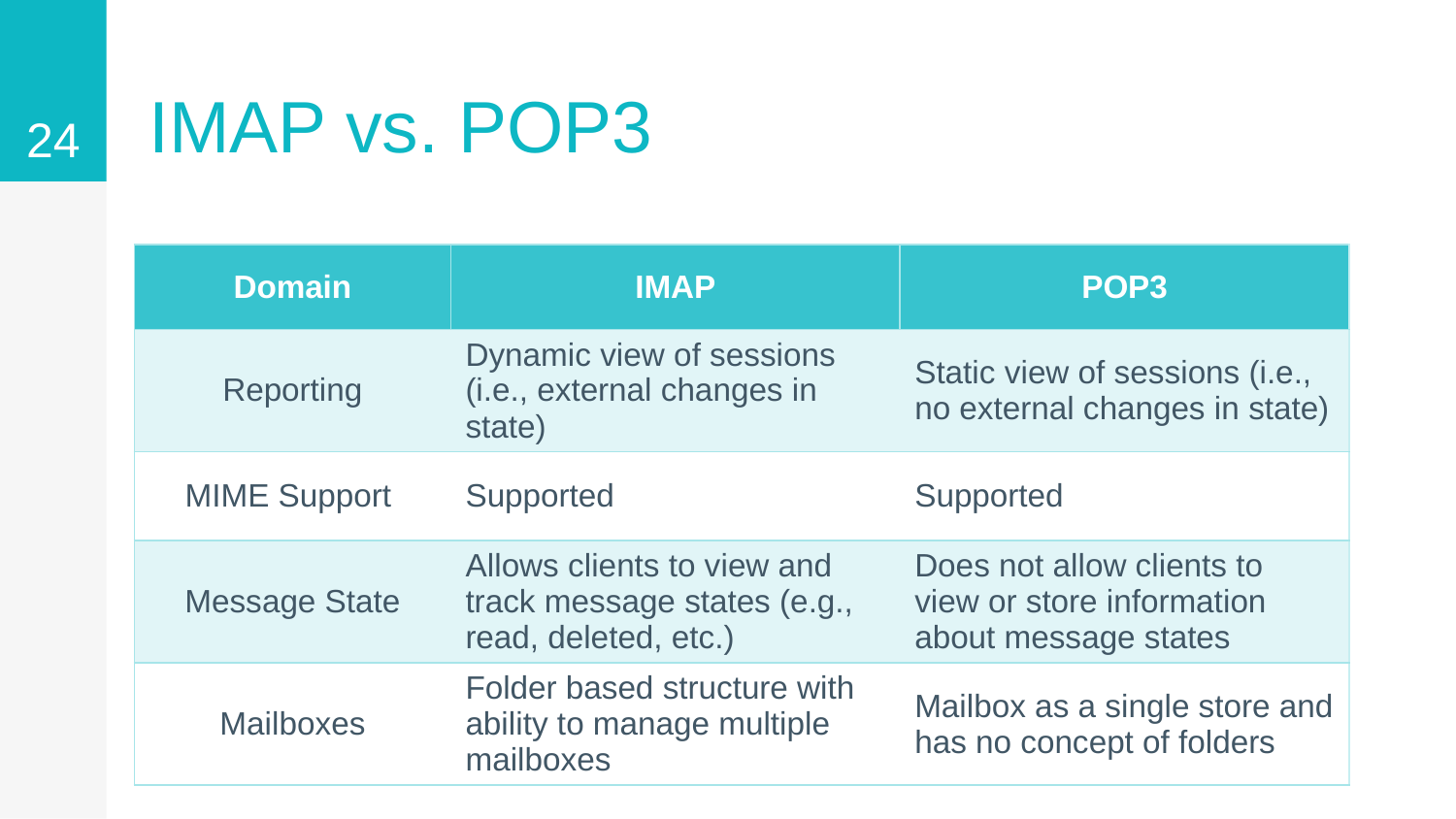

24
# IMAP vs. POP3
Operator Overloading – modify or extend operator’s function beyond its pre-defined operation for user-defined classes or types
Implemented with "double underscore" functions
| Domain | IMAP | POP3 |
| --- | --- | --- |
| Reporting | Dynamic view of sessions (i.e., external changes in state) | Static view of sessions (i.e., no external changes in state) |
| MIME Support | Supported | Supported |
| Message State | Allows clients to view and track message states (e.g., read, deleted, etc.) | Does not allow clients to view or store information about message states |
| Mailboxes | Folder based structure with ability to manage multiple mailboxes | Mailbox as a single store and has no concept of folders |